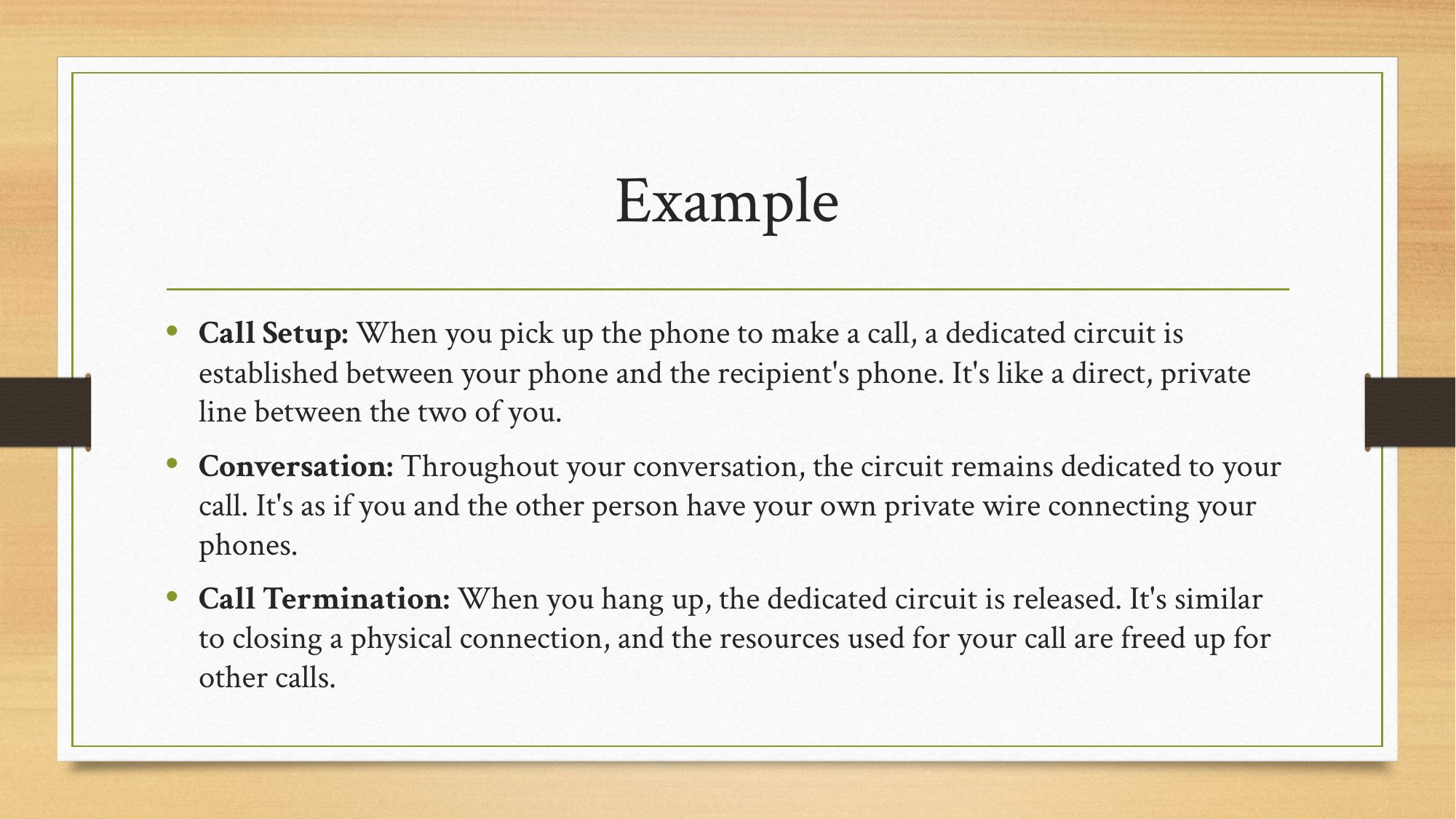

# Example
Call Setup: When you pick up the phone to make a call, a dedicated circuit is established between your phone and the recipient's phone. It's like a direct, private line between the two of you.
Conversation: Throughout your conversation, the circuit remains dedicated to your call. It's as if you and the other person have your own private wire connecting your phones.
Call Termination: When you hang up, the dedicated circuit is released. It's similar to closing a physical connection, and the resources used for your call are freed up for other calls.